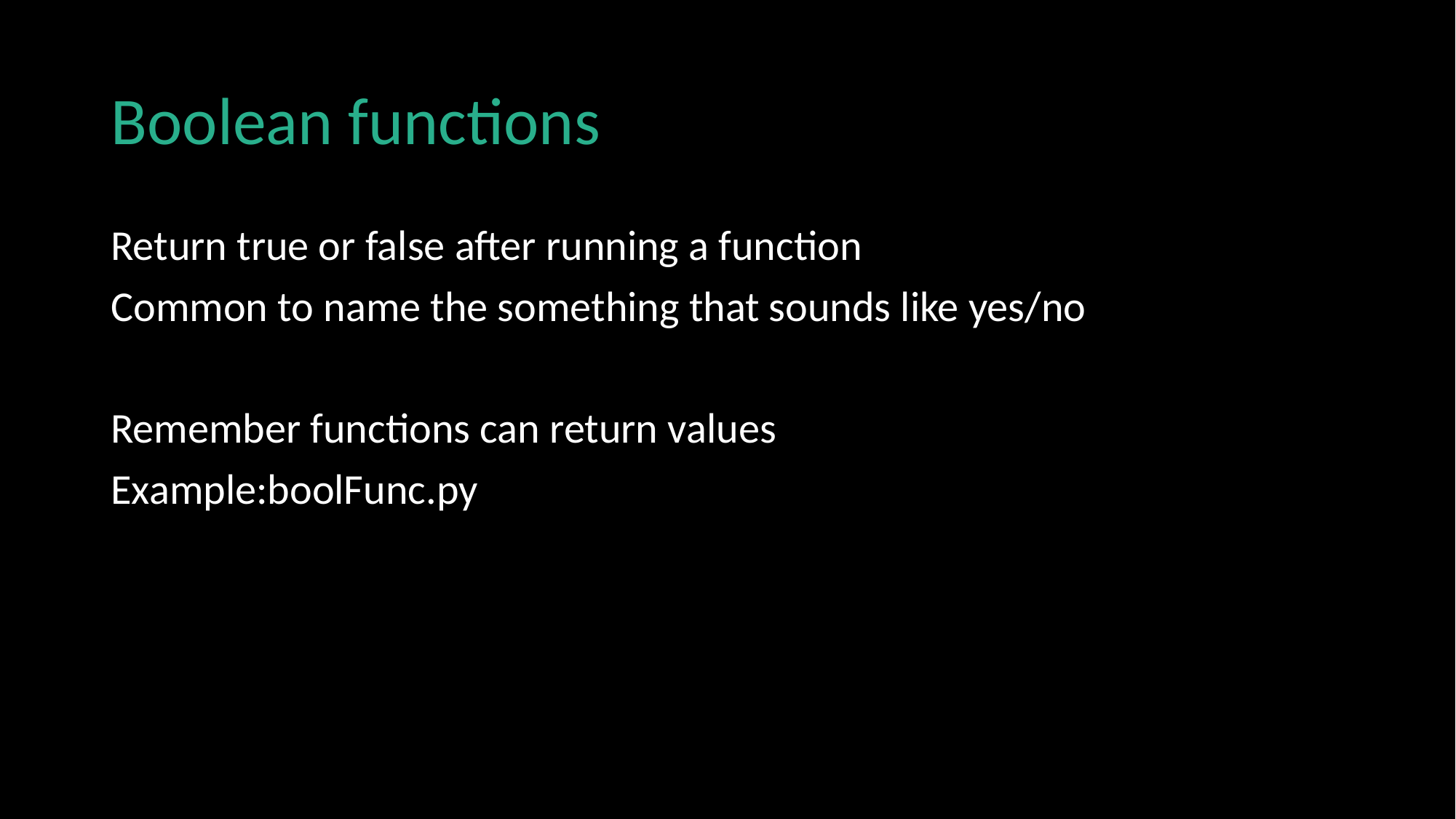

# Boolean functions
Return true or false after running a function
Common to name the something that sounds like yes/no

Remember functions can return values
Example:boolFunc.py